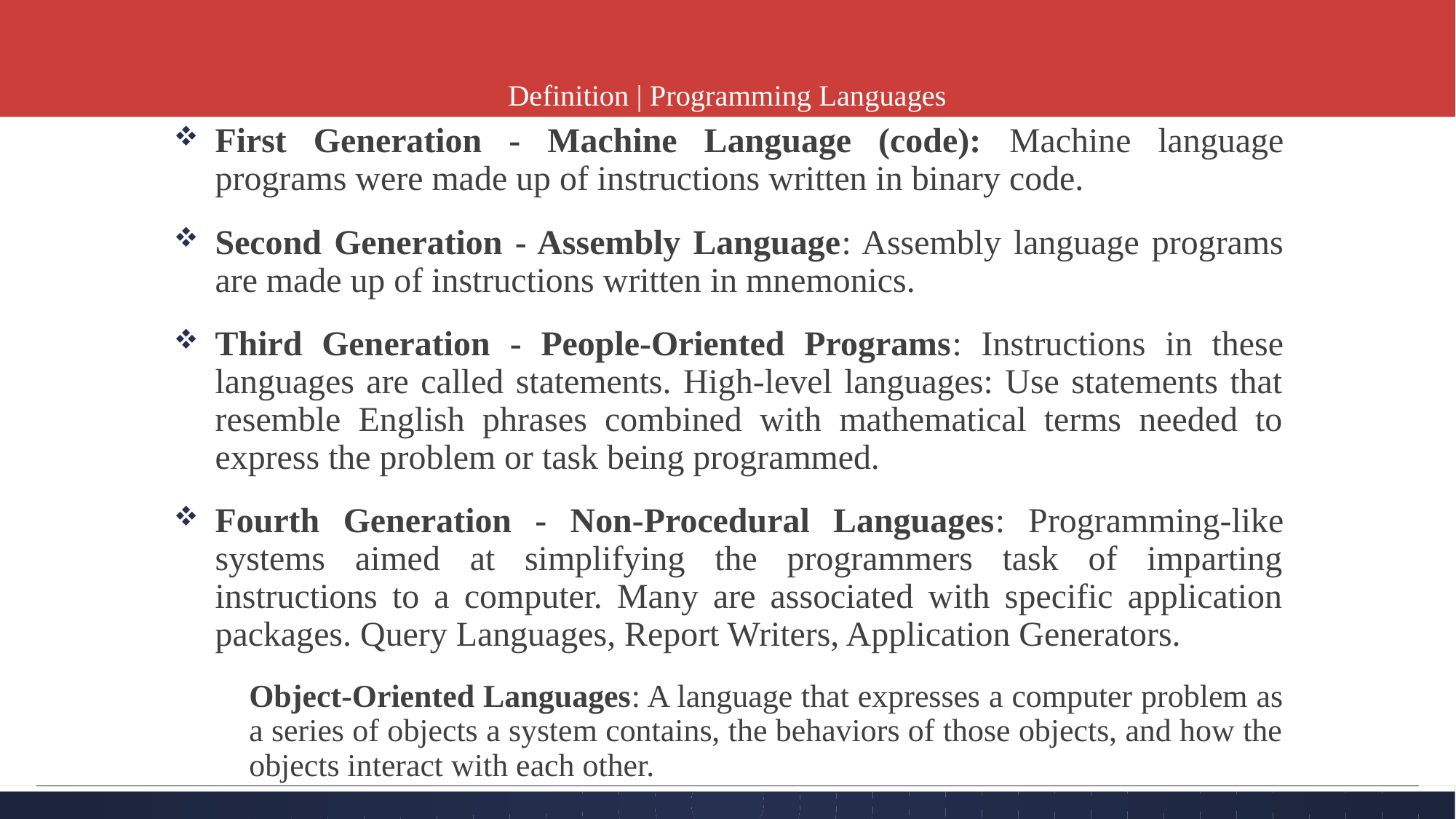

# Definition | Programming Languages
First Generation - Machine Language (code): Machine language programs were made up of instructions written in binary code.
Second Generation - Assembly Language: Assembly language programs are made up of instructions written in mnemonics.
Third Generation - People-Oriented Programs: Instructions in these languages are called statements. High-level languages: Use statements that resemble English phrases combined with mathematical terms needed to express the problem or task being programmed.
Fourth Generation - Non-Procedural Languages: Programming-like systems aimed at simplifying the programmers task of imparting instructions to a computer. Many are associated with specific application packages. Query Languages, Report Writers, Application Generators.
Object-Oriented Languages: A language that expresses a computer problem as a series of objects a system contains, the behaviors of those objects, and how the objects interact with each other.